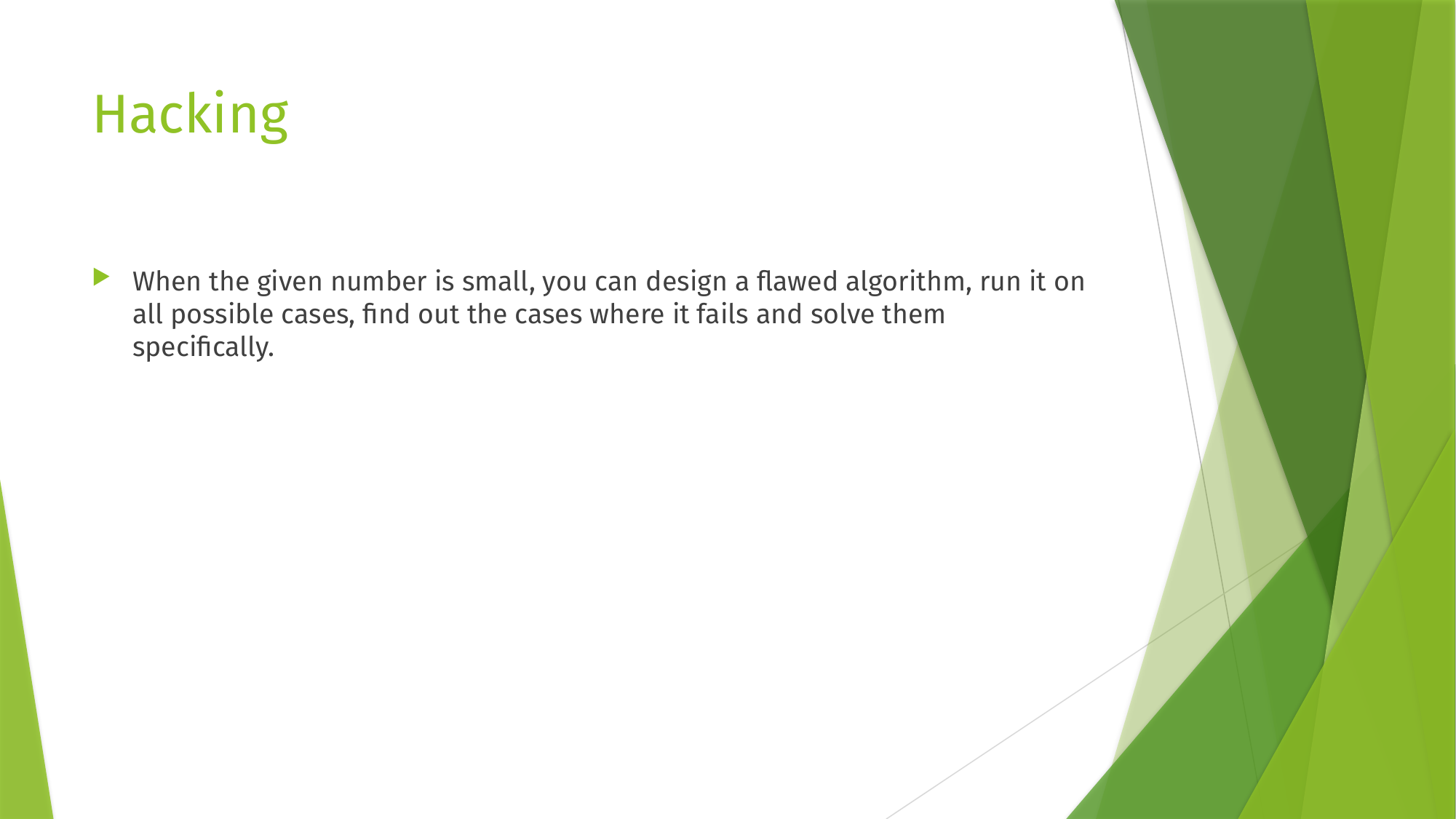

# Hacking
When the given number is small, you can design a flawed algorithm, run it on all possible cases, find out the cases where it fails and solve them specifically.